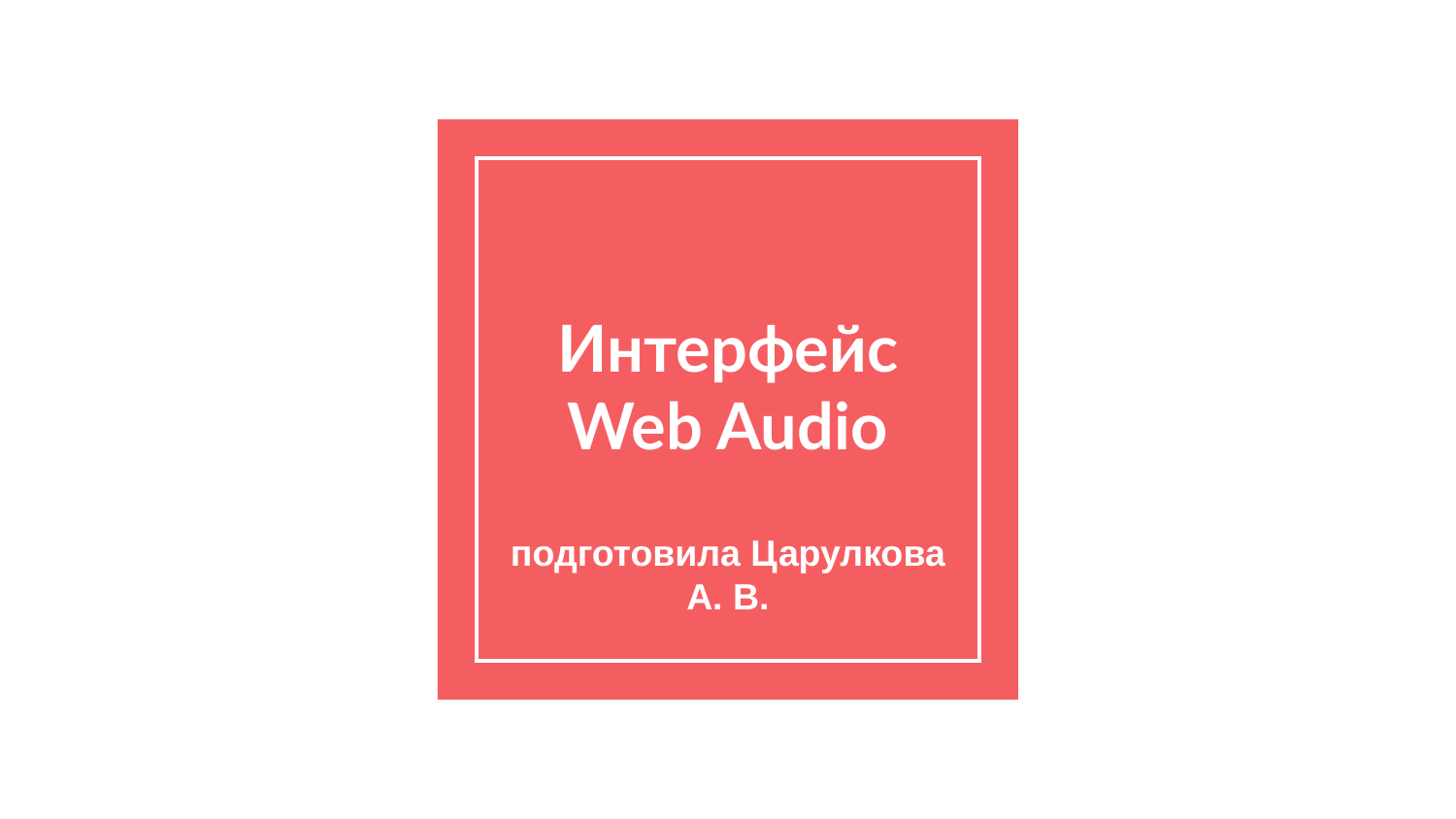

# Интерфейс Web Audio
подготовила Царулкова А. В.